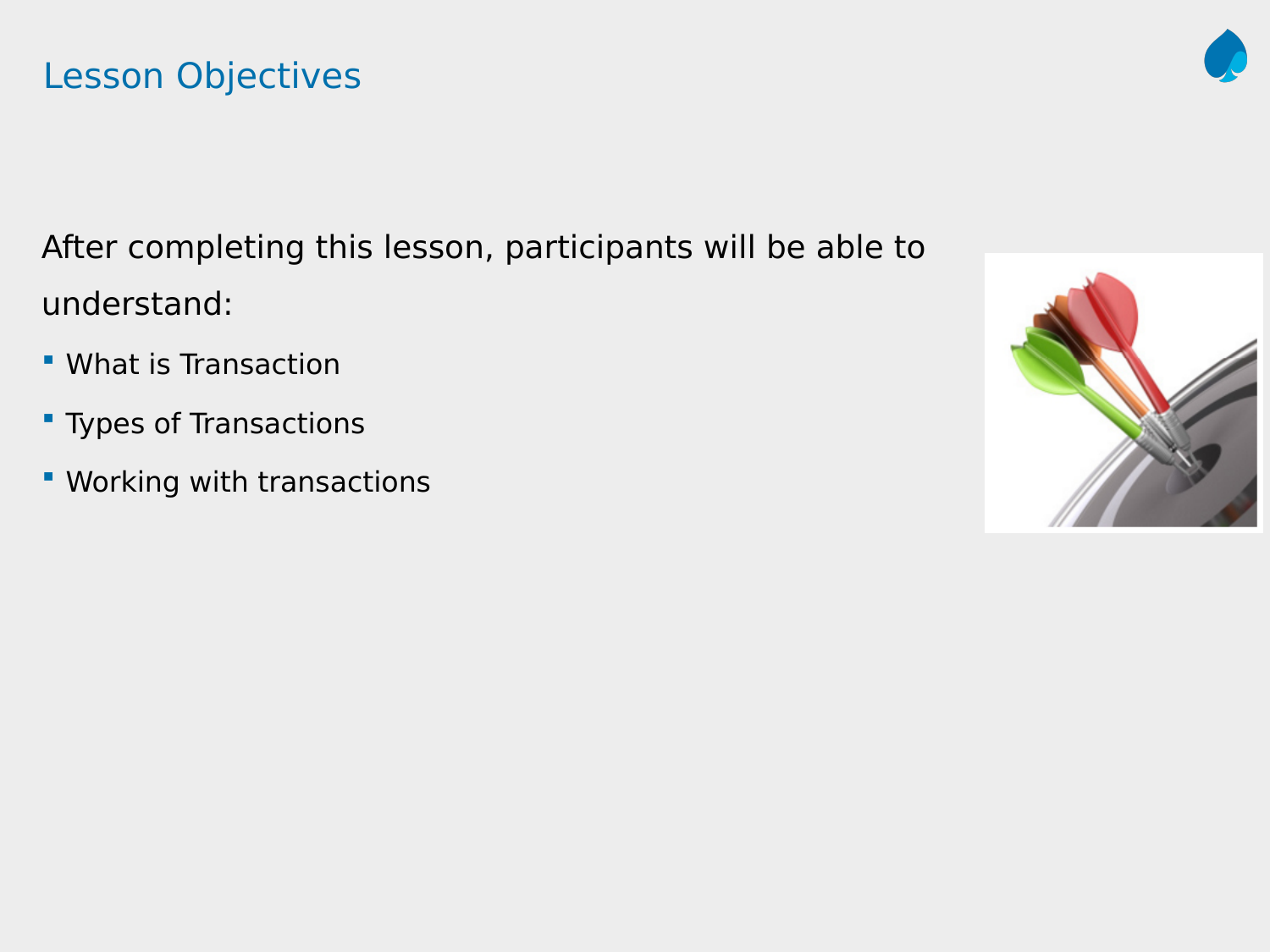

# Lesson Objectives
After completing this lesson, participants will be able to understand:
What is Transaction
Types of Transactions
Working with transactions